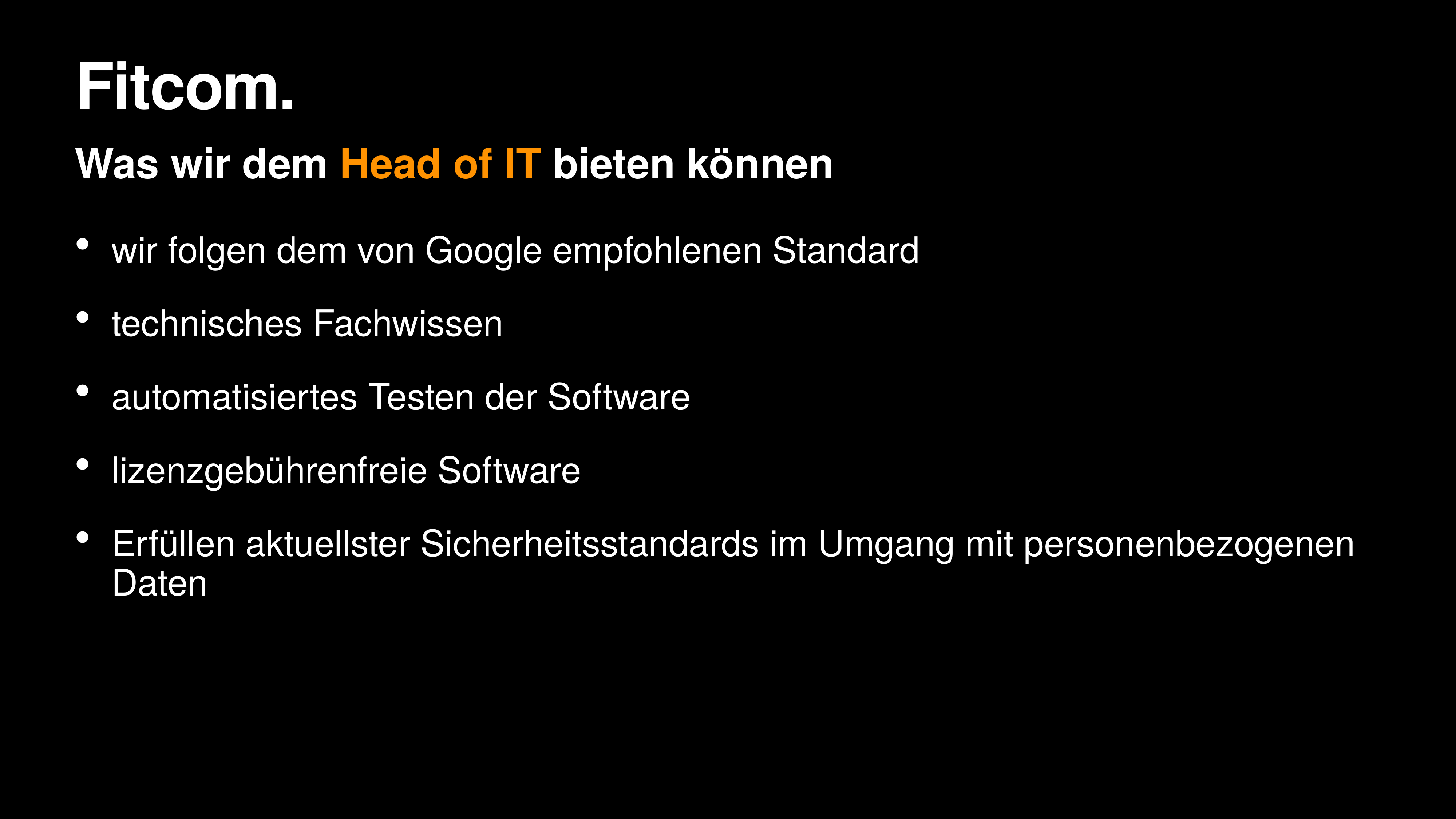

# Fitcom.
Was wir dem Head of IT bieten können
wir folgen dem von Google empfohlenen Standard
technisches Fachwissen
automatisiertes Testen der Software
lizenzgebührenfreie Software
Erfüllen aktuellster Sicherheitsstandards im Umgang mit personenbezogenen Daten